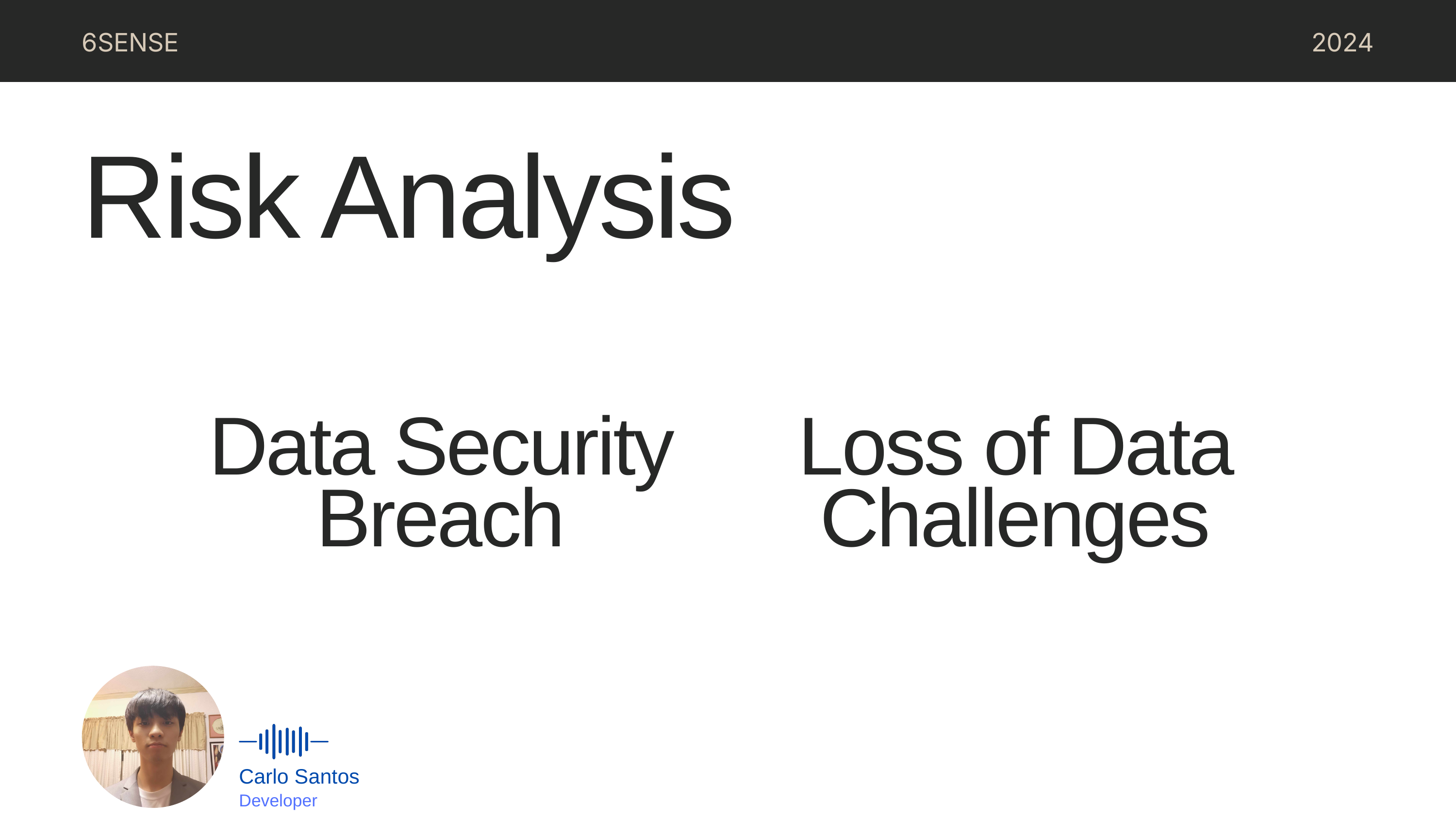

6SENSE
2024
Risk Analysis
Data Security Breach
Loss of Data Challenges

Carlo Santos
Developer